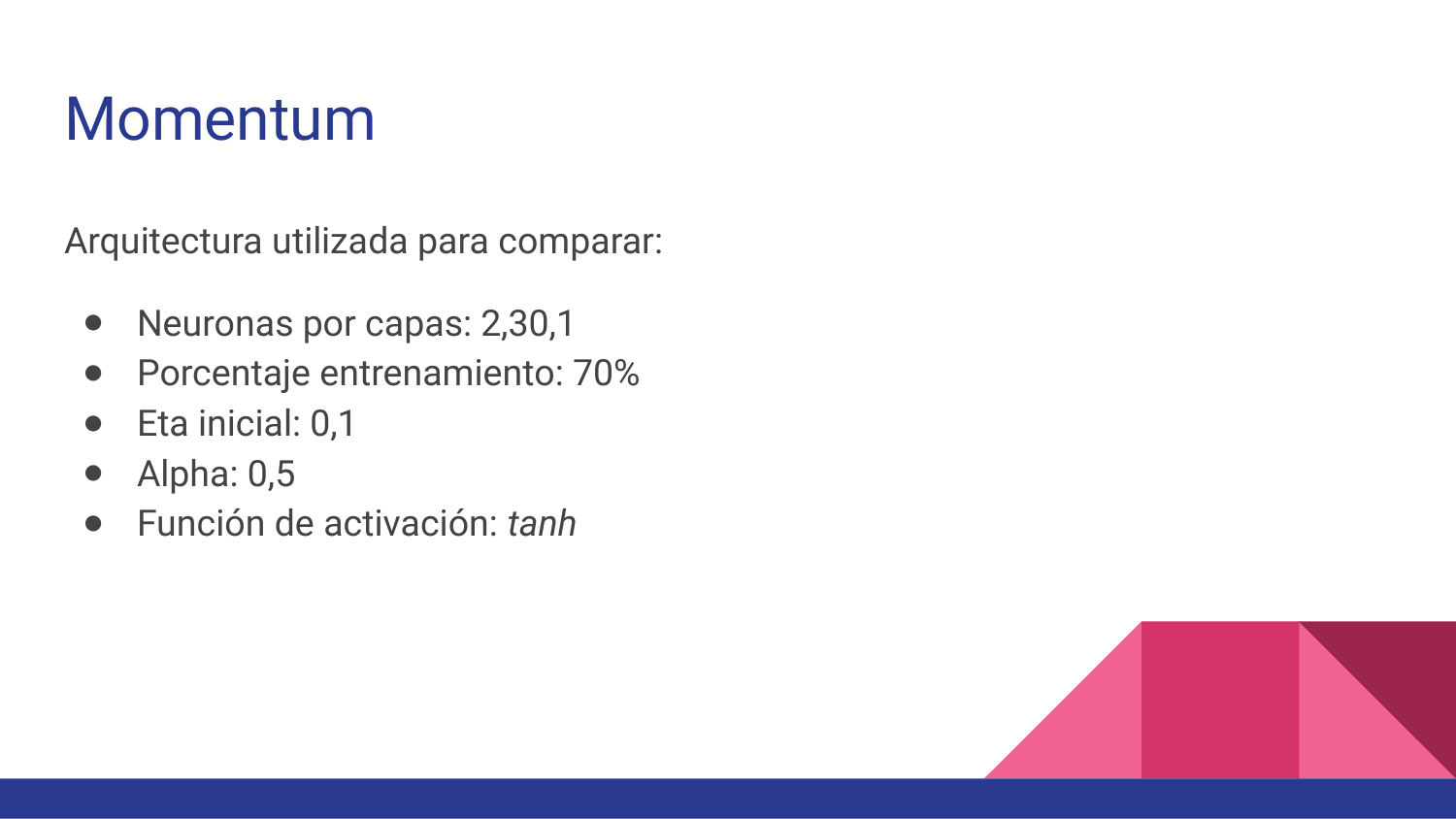

# Momentum
Arquitectura utilizada para comparar:
Neuronas por capas: 2,30,1
Porcentaje entrenamiento: 70%
Eta inicial: 0,1
Alpha: 0,5
Función de activación: tanh